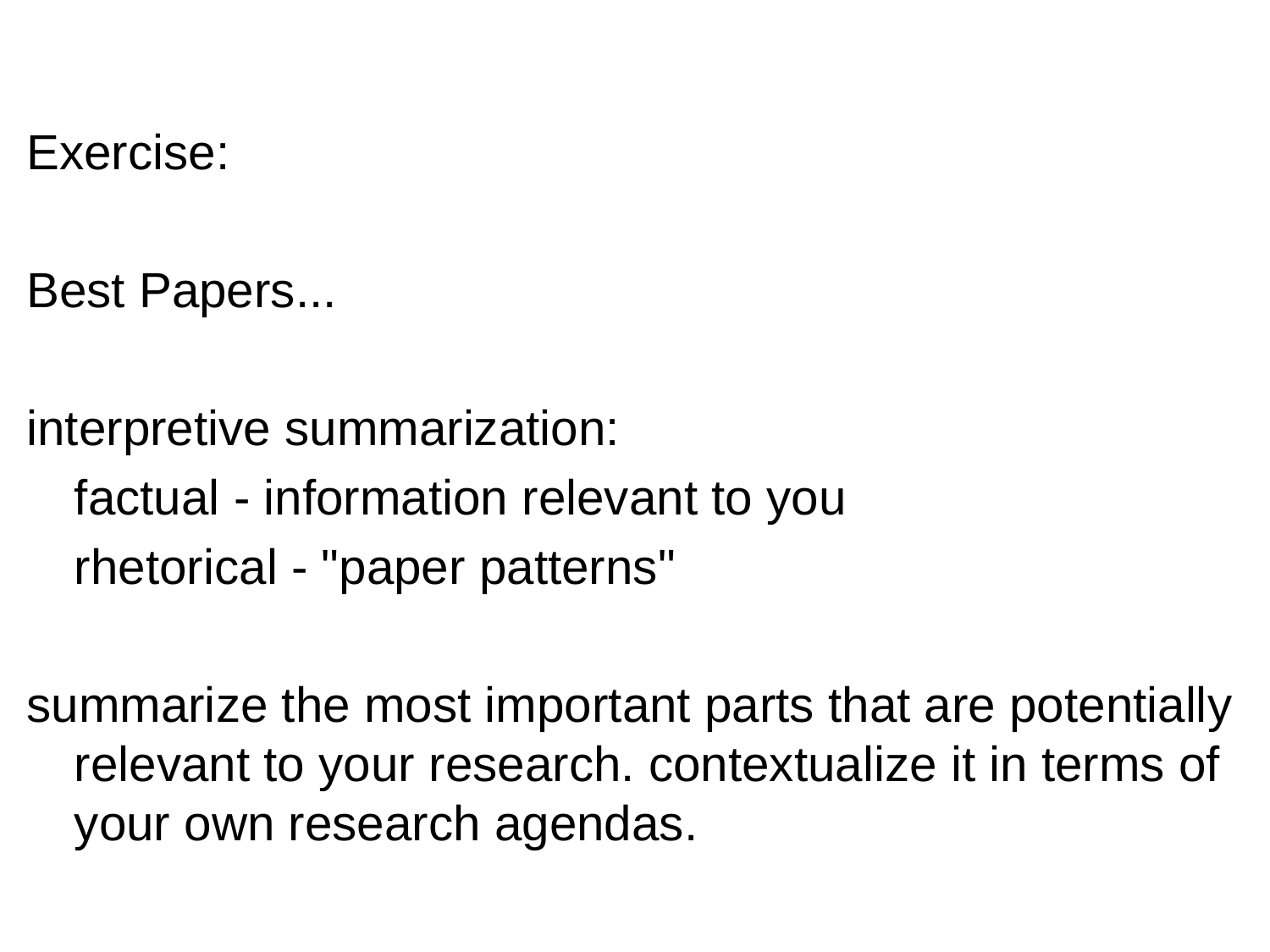

#
Exercise:

Best Papers...

interpretive summarization:
	factual - information relevant to you
	rhetorical - "paper patterns"

summarize the most important parts that are potentially relevant to your research. contextualize it in terms of your own research agendas.